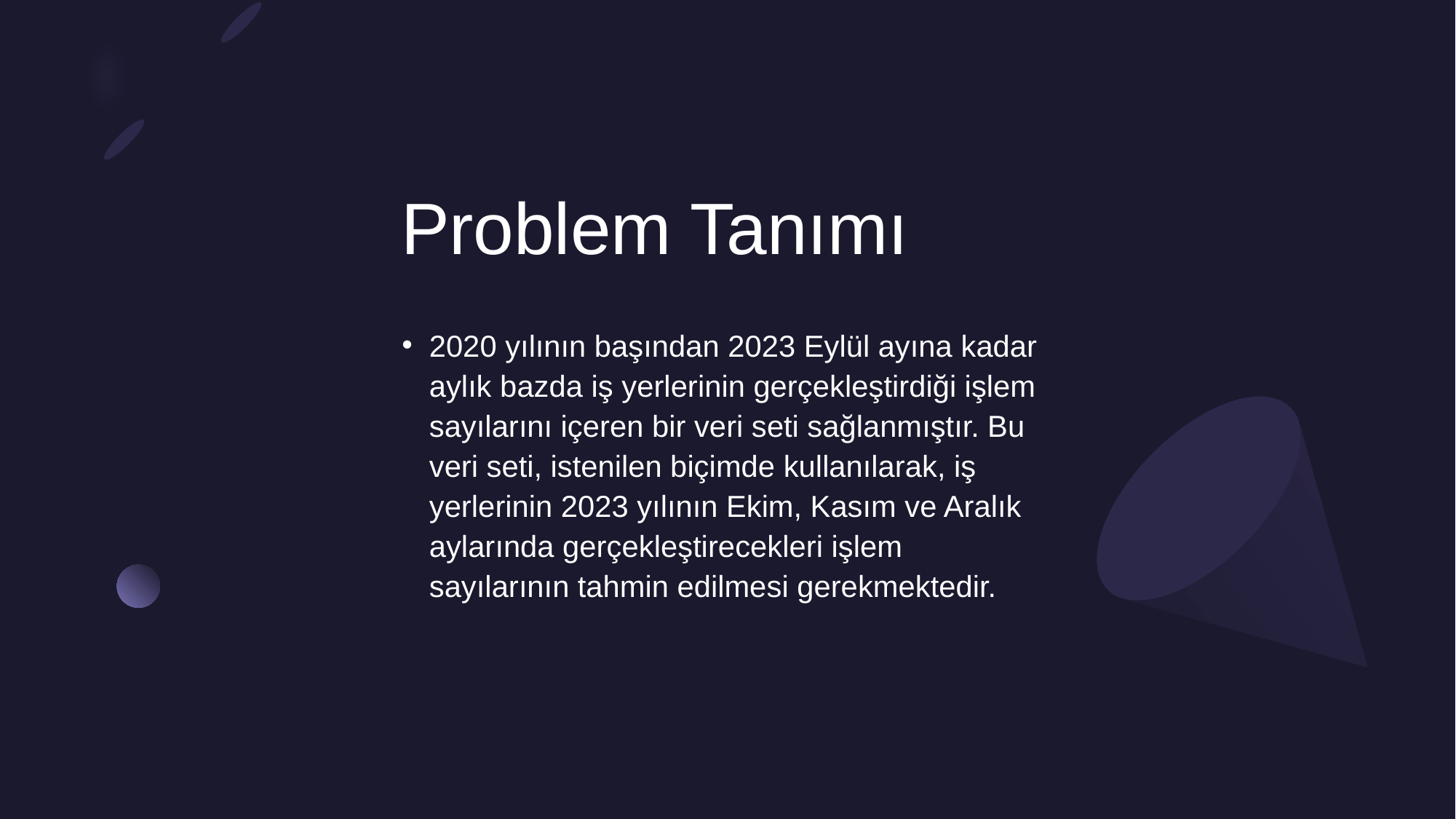

# Problem Tanımı
2020 yılının başından 2023 Eylül ayına kadar aylık bazda iş yerlerinin gerçekleştirdiği işlem sayılarını içeren bir veri seti sağlanmıştır. Bu veri seti, istenilen biçimde kullanılarak, iş yerlerinin 2023 yılının Ekim, Kasım ve Aralık aylarında gerçekleştirecekleri işlem sayılarının tahmin edilmesi gerekmektedir.